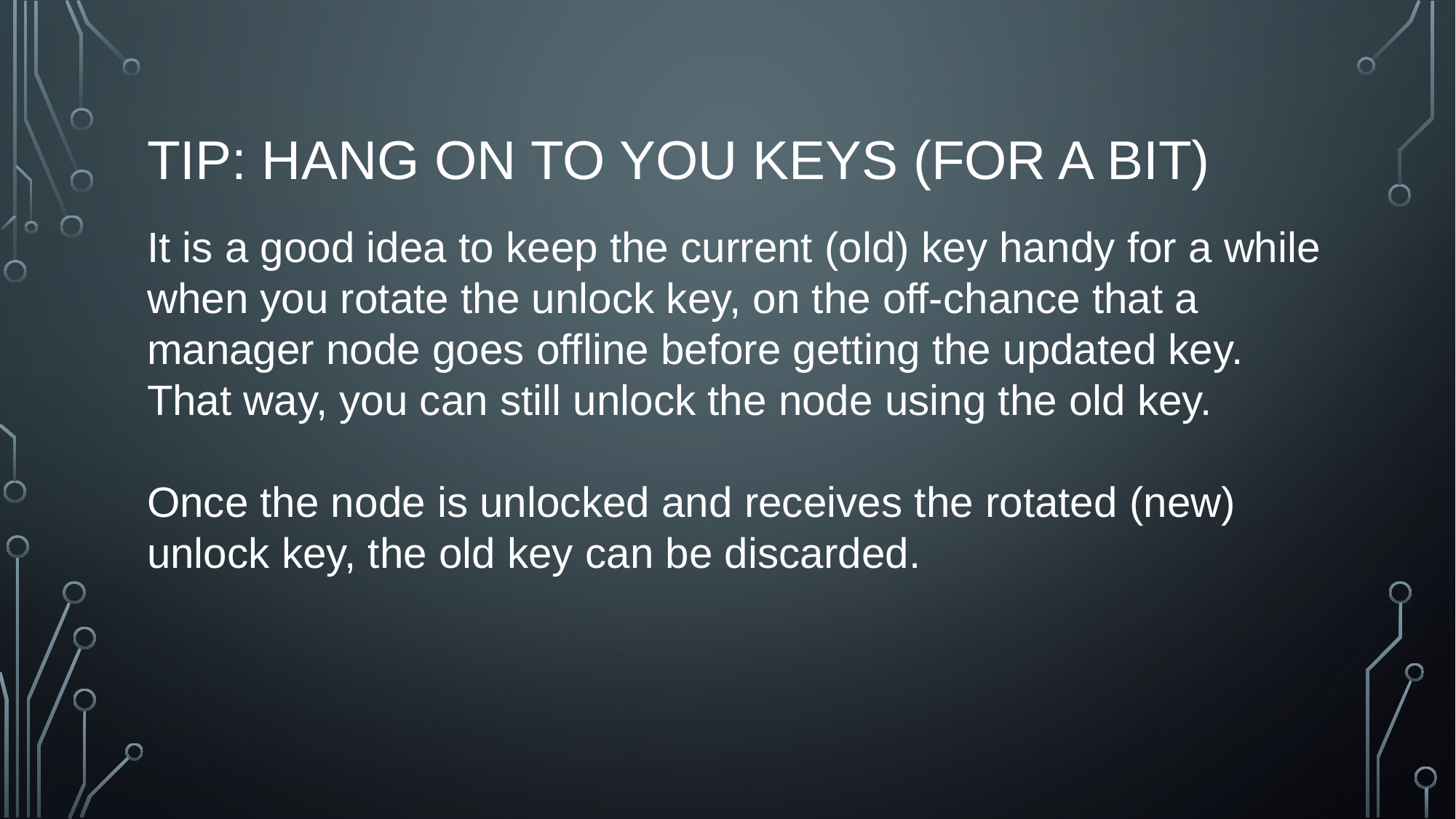

# TIP: hang on to you keys (for a bit)
It is a good idea to keep the current (old) key handy for a while when you rotate the unlock key, on the off-chance that a manager node goes offline before getting the updated key. That way, you can still unlock the node using the old key.

Once the node is unlocked and receives the rotated (new) unlock key, the old key can be discarded.